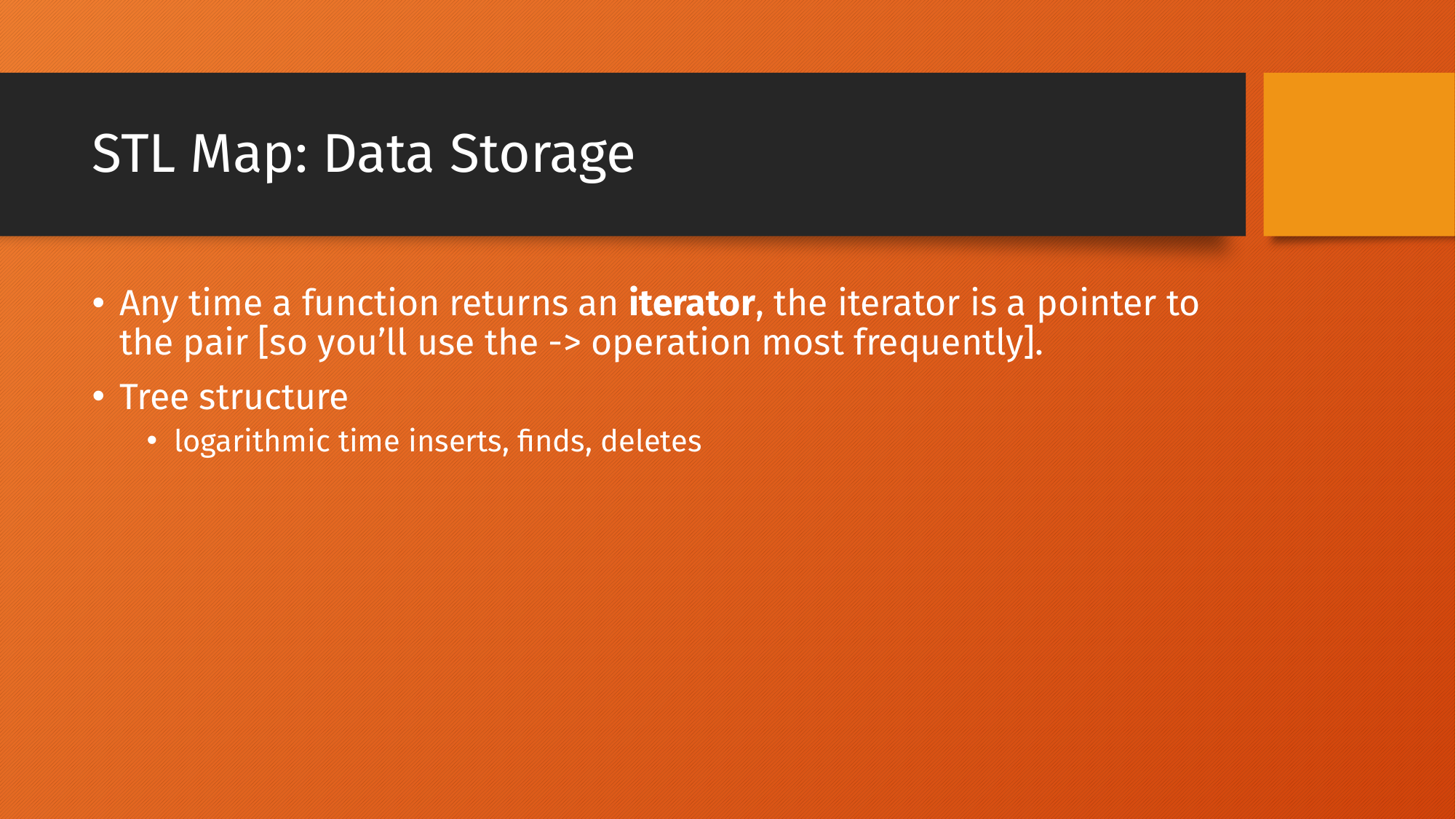

# STL Map: Data Storage
Any time a function returns an iterator, the iterator is a pointer to the pair [so you’ll use the -> operation most frequently].
Tree structure
logarithmic time inserts, finds, deletes